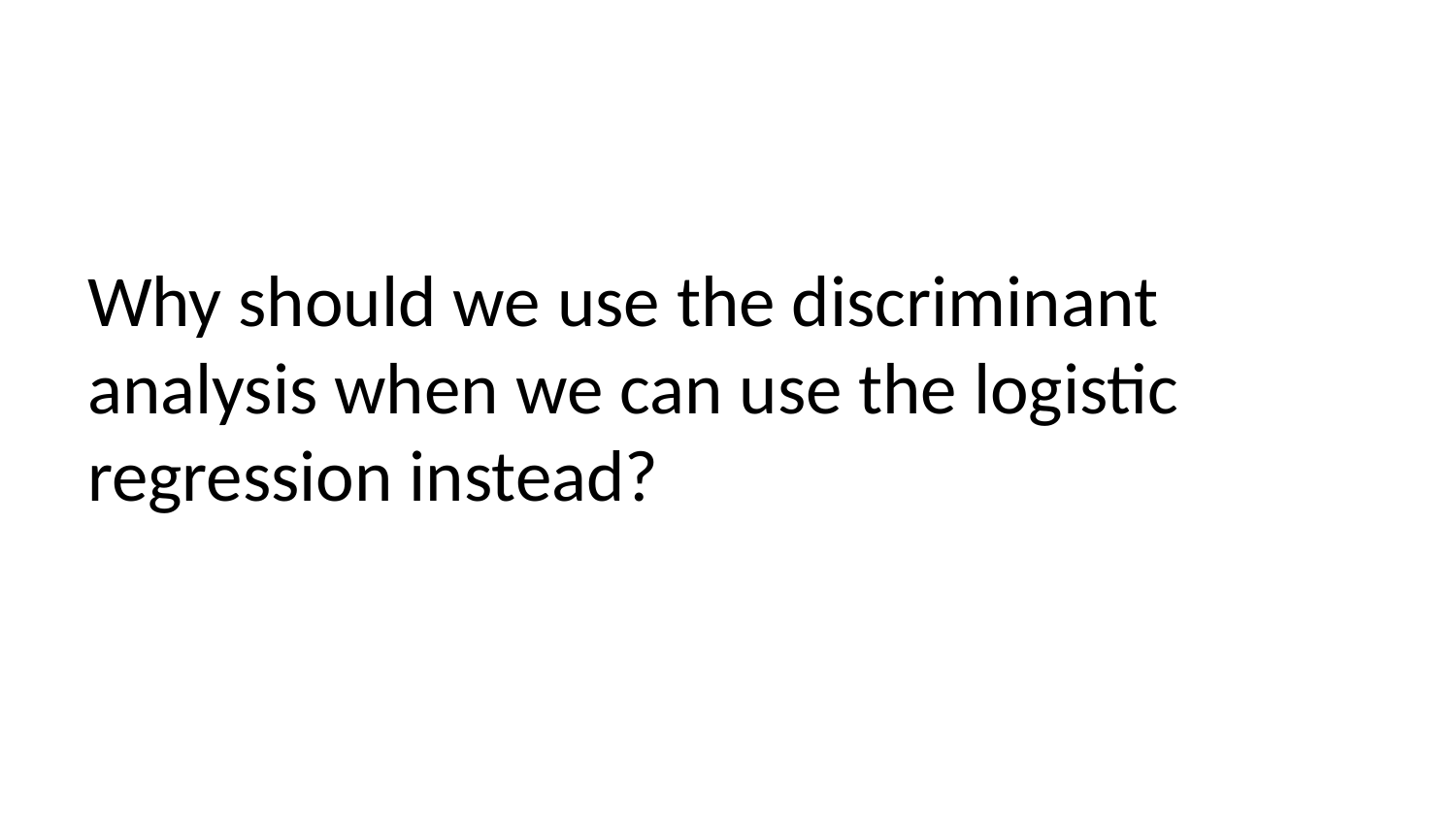

Why should we use the discriminant analysis when we can use the logistic regression instead?